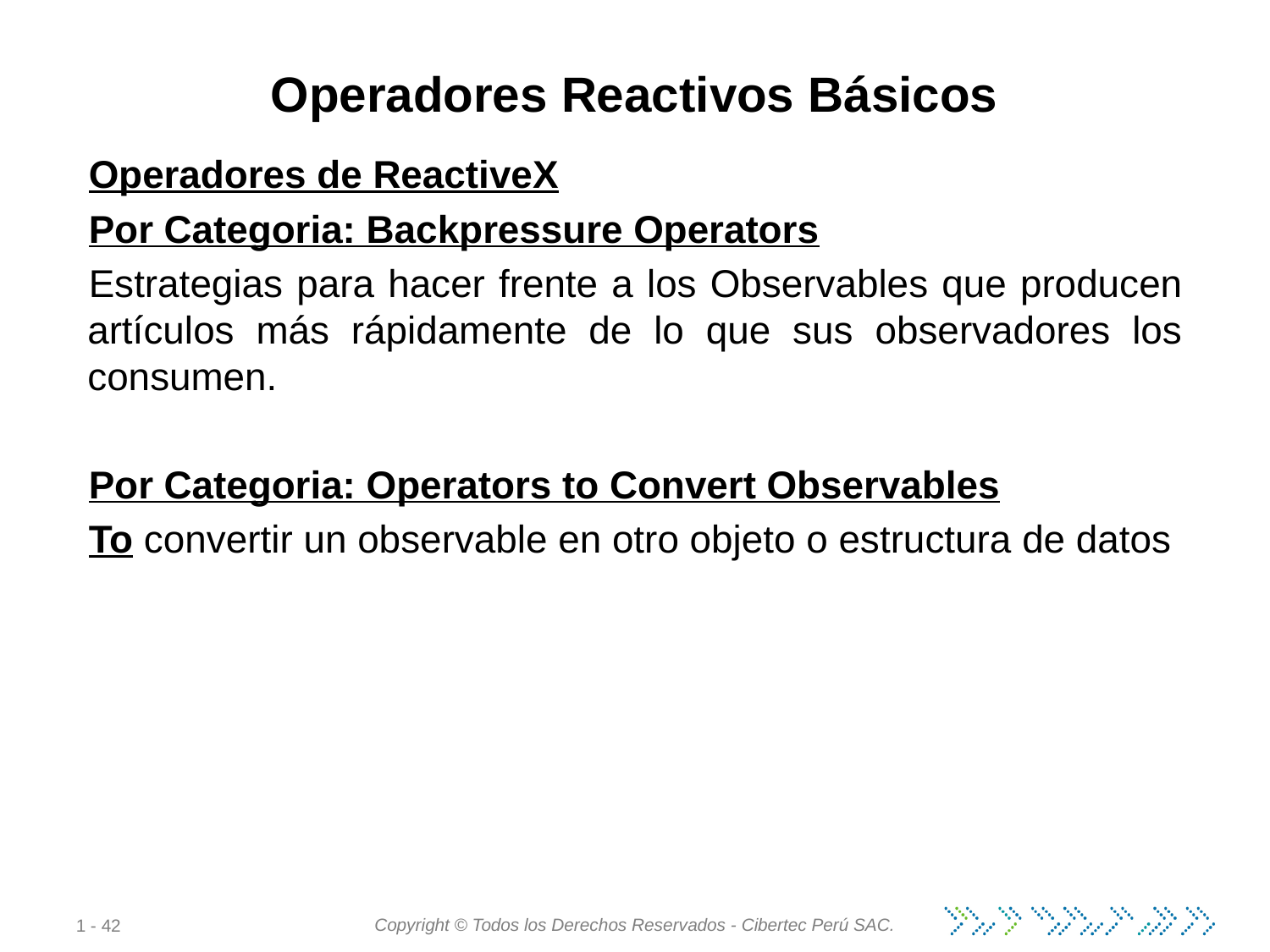

# Operadores Reactivos Básicos
Operadores de ReactiveX
Por Categoria: Backpressure Operators
Estrategias para hacer frente a los Observables que producen artículos más rápidamente de lo que sus observadores los consumen.

Por Categoria: Operators to Convert Observables
To convertir un observable en otro objeto o estructura de datos